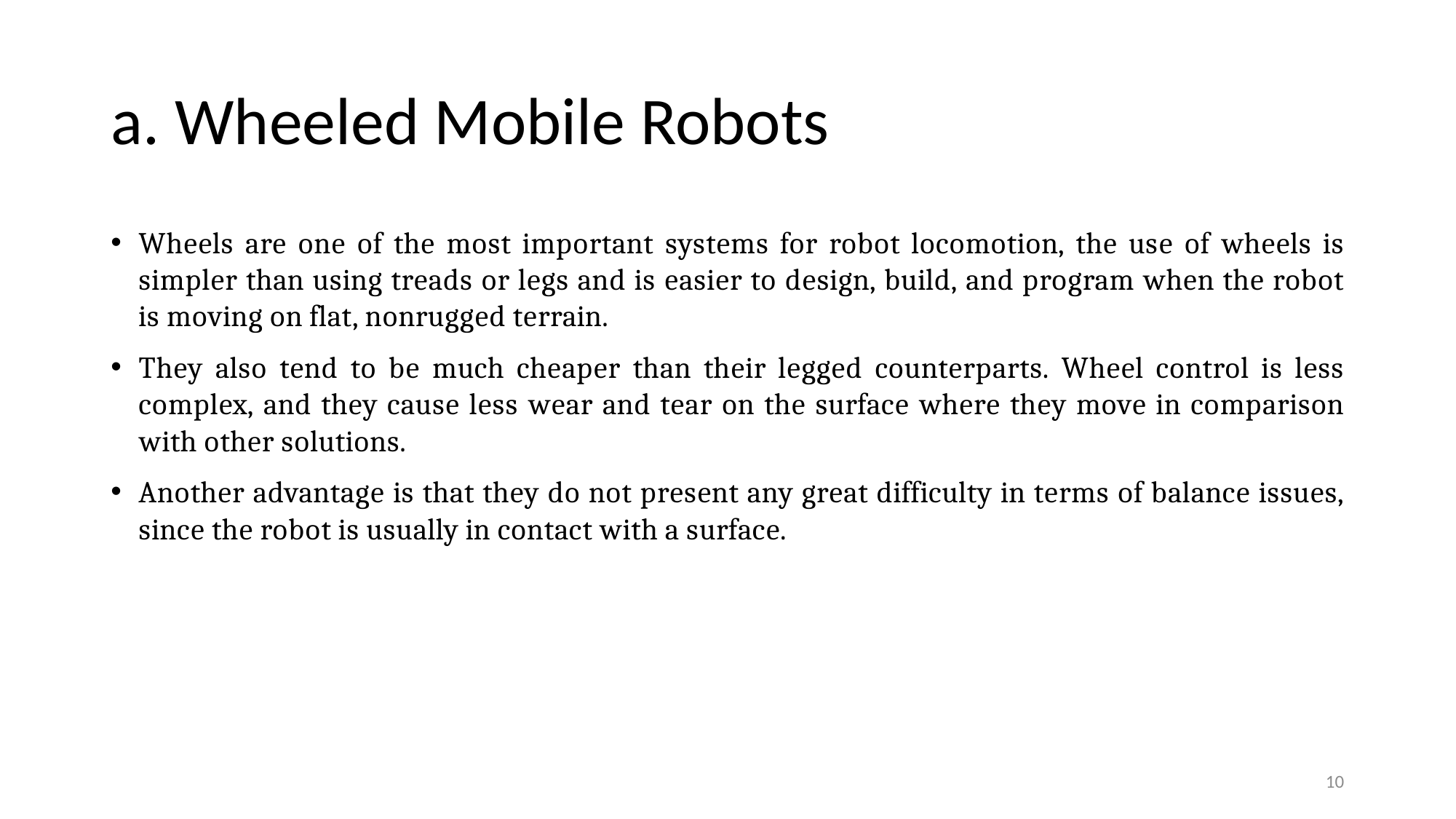

# a. Wheeled Mobile Robots
Wheels are one of the most important systems for robot locomotion, the use of wheels is simpler than using treads or legs and is easier to design, build, and program when the robot is moving on flat, nonrugged terrain.
They also tend to be much cheaper than their legged counterparts. Wheel control is less complex, and they cause less wear and tear on the surface where they move in comparison with other solutions.
Another advantage is that they do not present any great difficulty in terms of balance issues, since the robot is usually in contact with a surface.
10